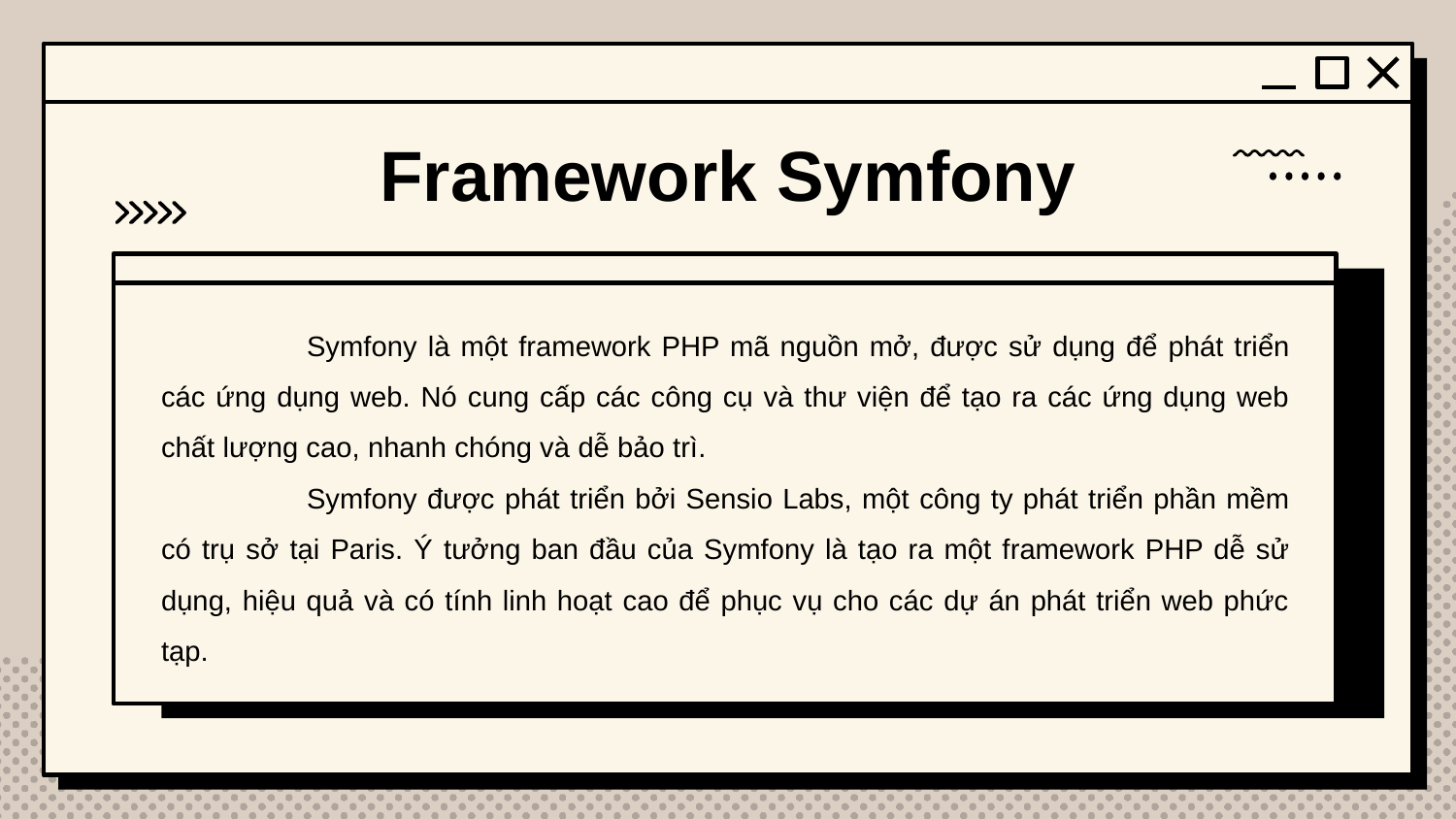

# Framework Symfony

	Symfony là một framework PHP mã nguồn mở, được sử dụng để phát triển các ứng dụng web. Nó cung cấp các công cụ và thư viện để tạo ra các ứng dụng web chất lượng cao, nhanh chóng và dễ bảo trì.
	Symfony được phát triển bởi Sensio Labs, một công ty phát triển phần mềm có trụ sở tại Paris. Ý tưởng ban đầu của Symfony là tạo ra một framework PHP dễ sử dụng, hiệu quả và có tính linh hoạt cao để phục vụ cho các dự án phát triển web phức tạp.